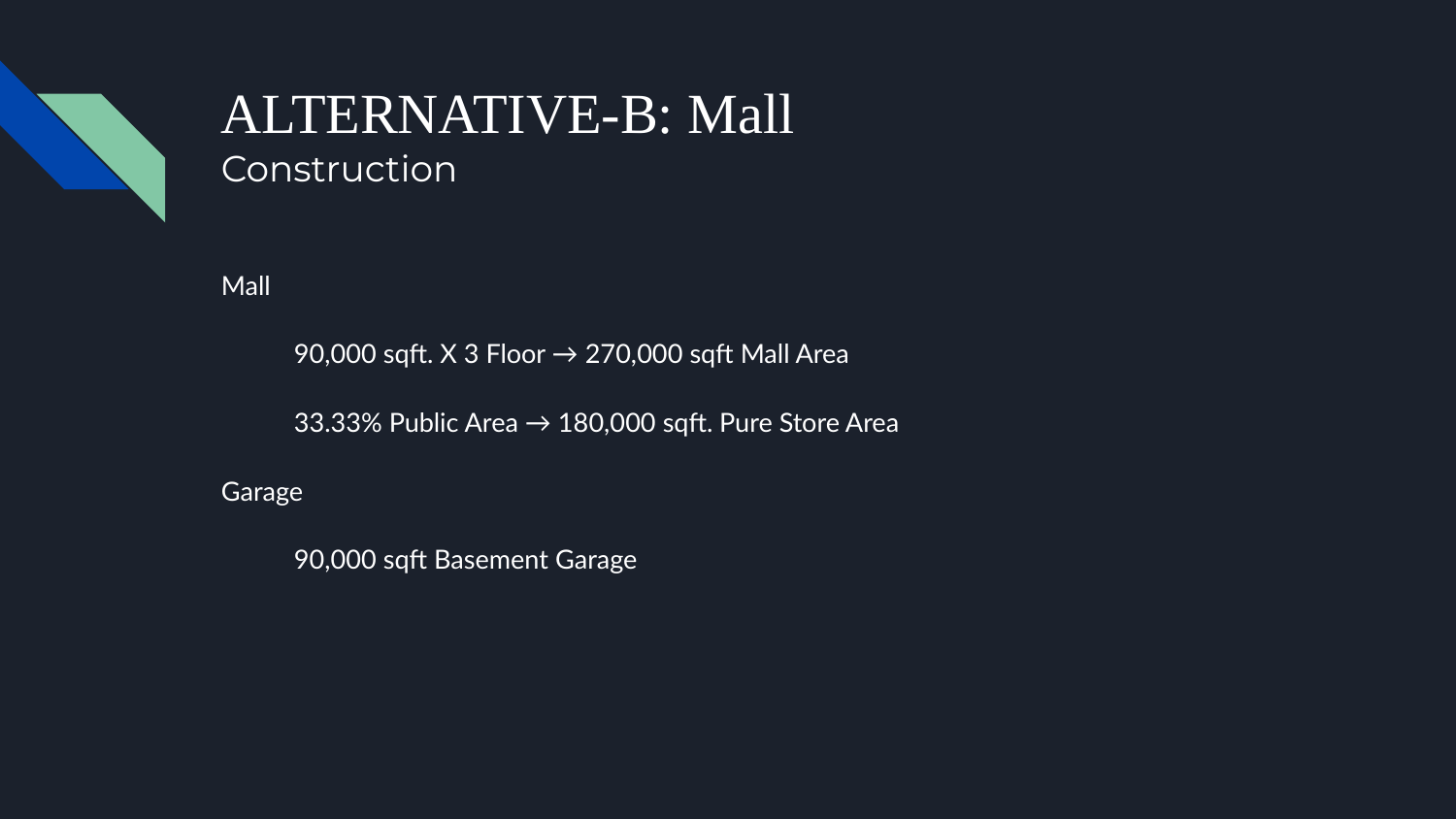

# ALTERNATIVE-B: Mall
Construction
Mall
90,000 sqft. X 3 Floor → 270,000 sqft Mall Area
33.33% Public Area → 180,000 sqft. Pure Store Area
Garage
90,000 sqft Basement Garage